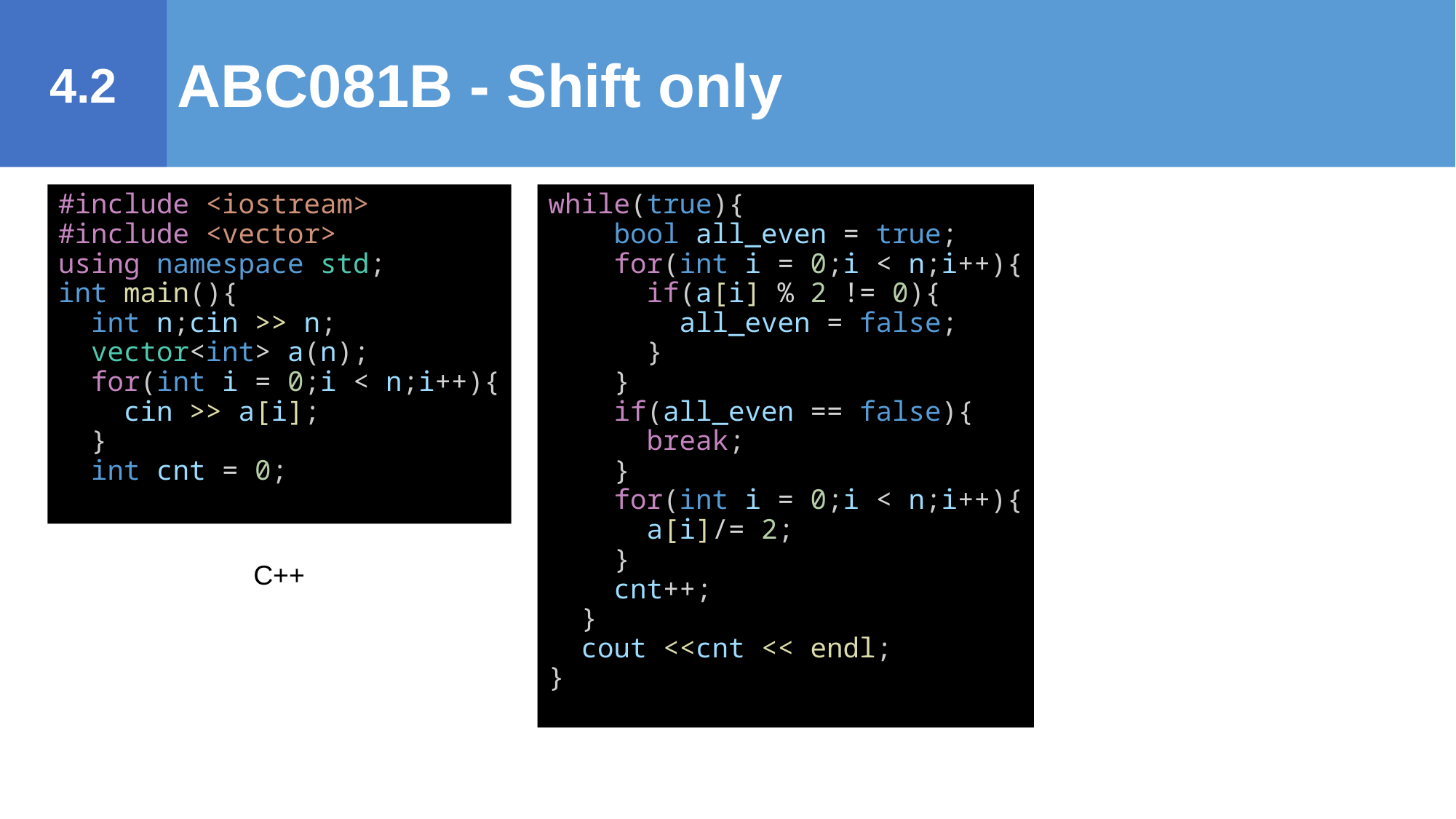

4.2
ABC081B - Shift only
#include <iostream>
#include <vector>
using namespace std;
int main(){
  int n;cin >> n;
  vector<int> a(n);
  for(int i = 0;i < n;i++){
    cin >> a[i];
  }
  int cnt = 0;

while(true){
    bool all_even = true;
    for(int i = 0;i < n;i++){
      if(a[i] % 2 != 0){
        all_even = false;
      }
    }
    if(all_even == false){
      break;
    }
    for(int i = 0;i < n;i++){
      a[i]/= 2;
    }
    cnt++;
  }
  cout <<cnt << endl;
}

C++